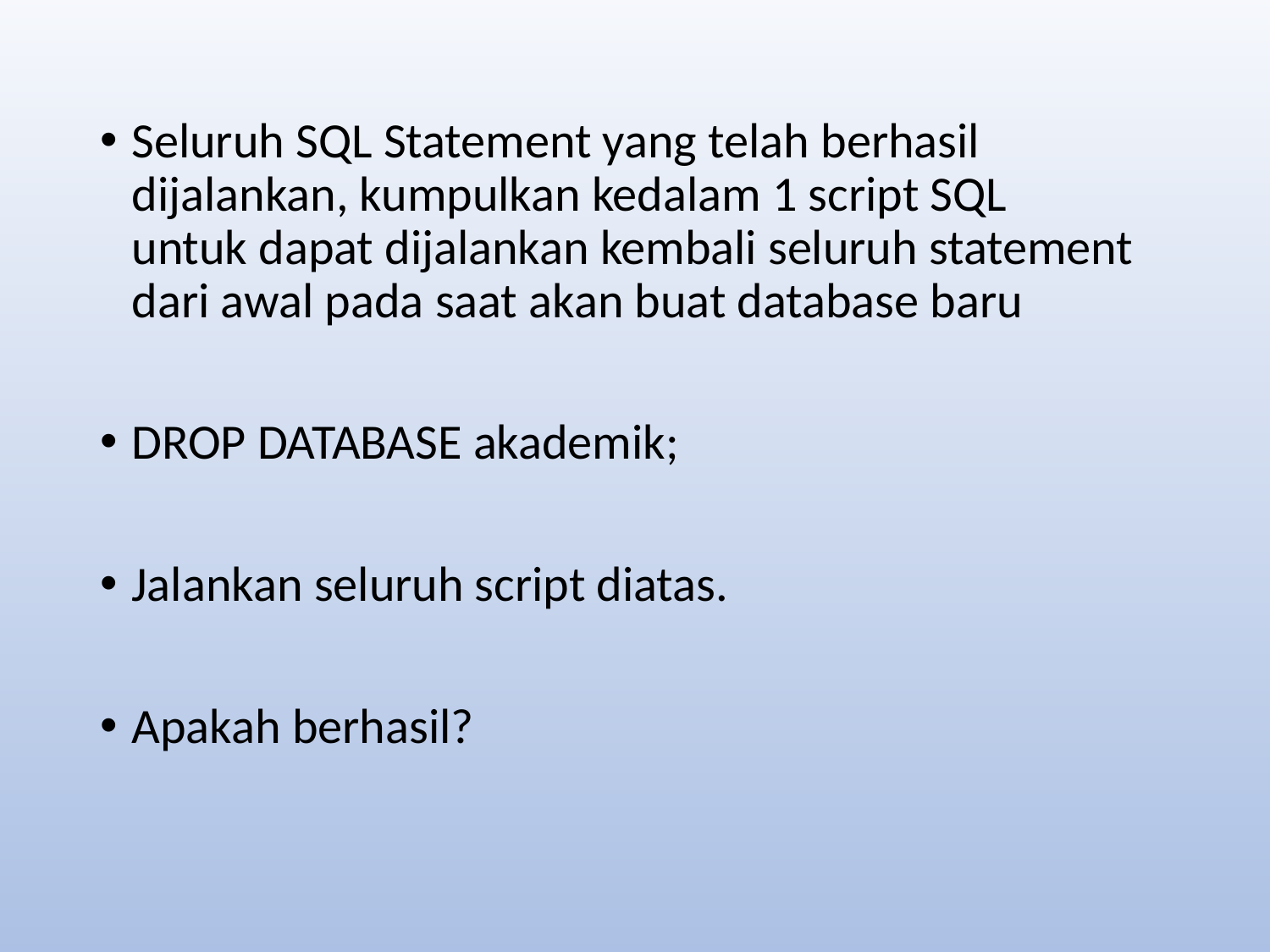

Seluruh SQL Statement yang telah berhasil dijalankan, kumpulkan kedalam 1 script SQL
untuk dapat dijalankan kembali seluruh statement dari awal pada saat akan buat database baru

DROP DATABASE akademik;

Jalankan seluruh script diatas.

Apakah berhasil?